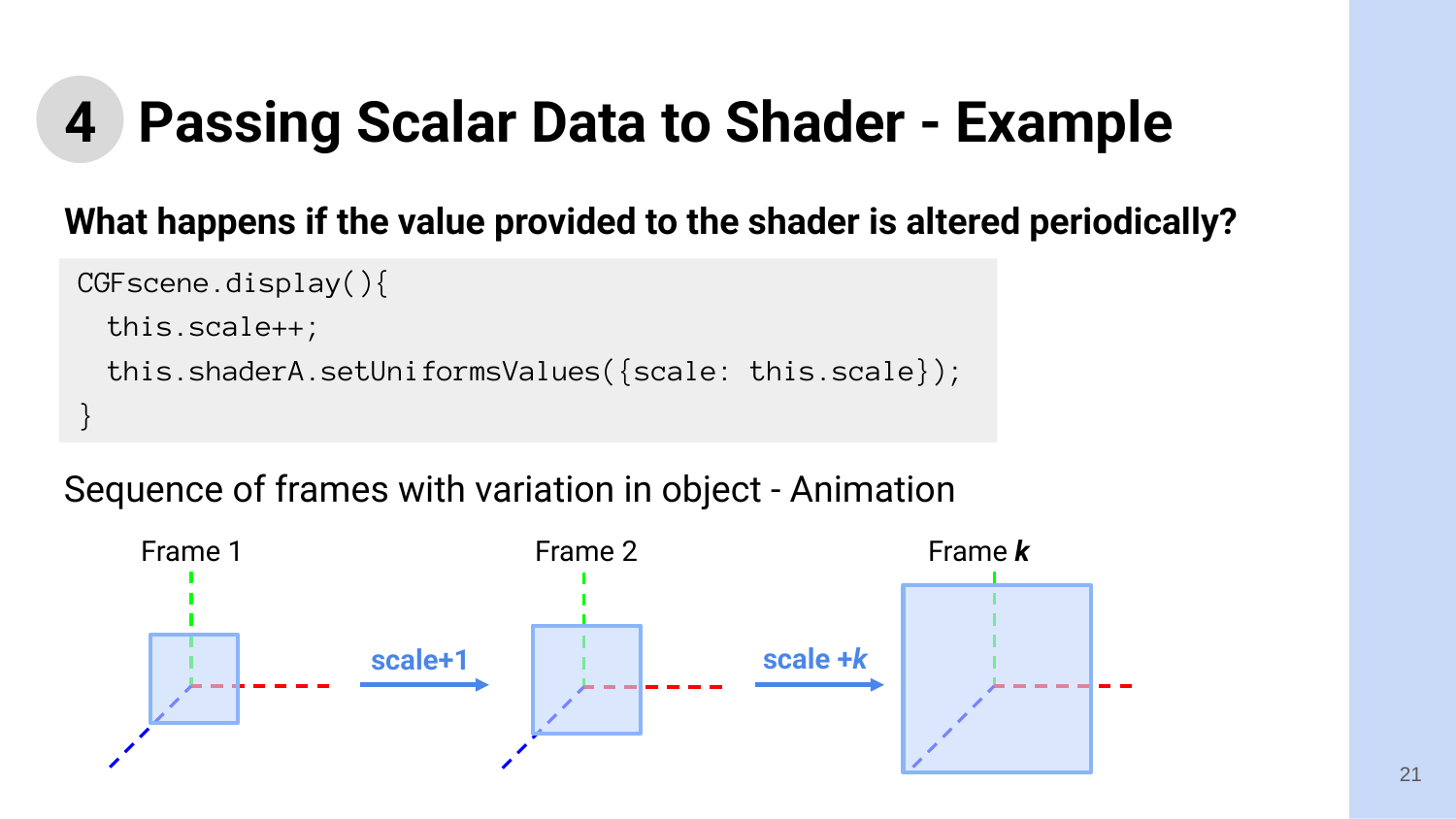

# 4   Passing Scalar Data to Shader - Example

What happens if the value provided to the shader is altered periodically?
CGFscene.display(){
this.scale++;
this.shaderA.setUniformsValues({scale: this.scale});
}

Sequence of frames with variation in object - Animation
Frame 1

Frame 2

Frame k

scale +k
scale+1
21